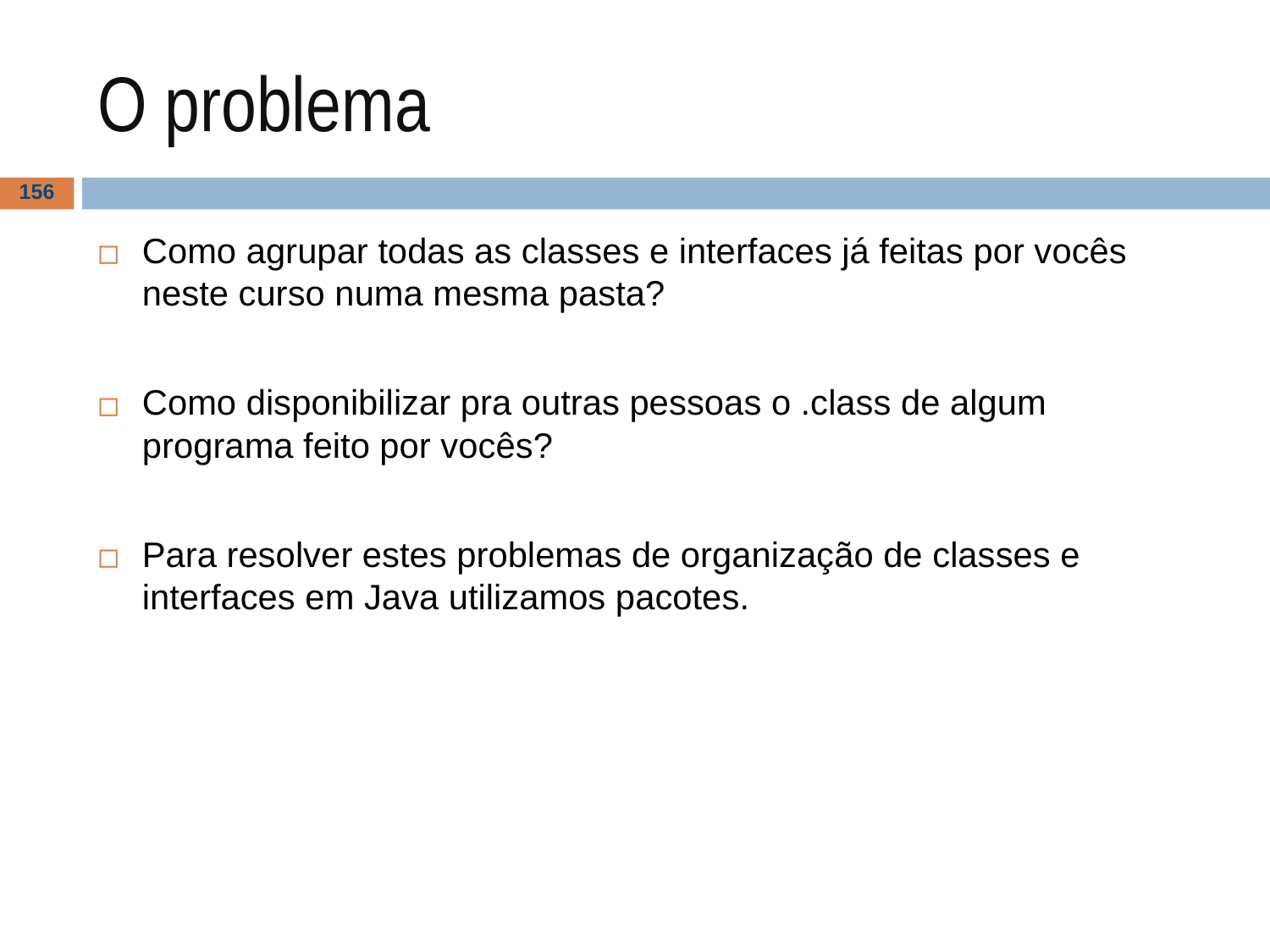

# O problema
156
Como agrupar todas as classes e interfaces já feitas por vocês neste curso numa mesma pasta?

Como disponibilizar pra outras pessoas o .class de algum programa feito por vocês?

Para resolver estes problemas de organização de classes e interfaces em Java utilizamos pacotes.